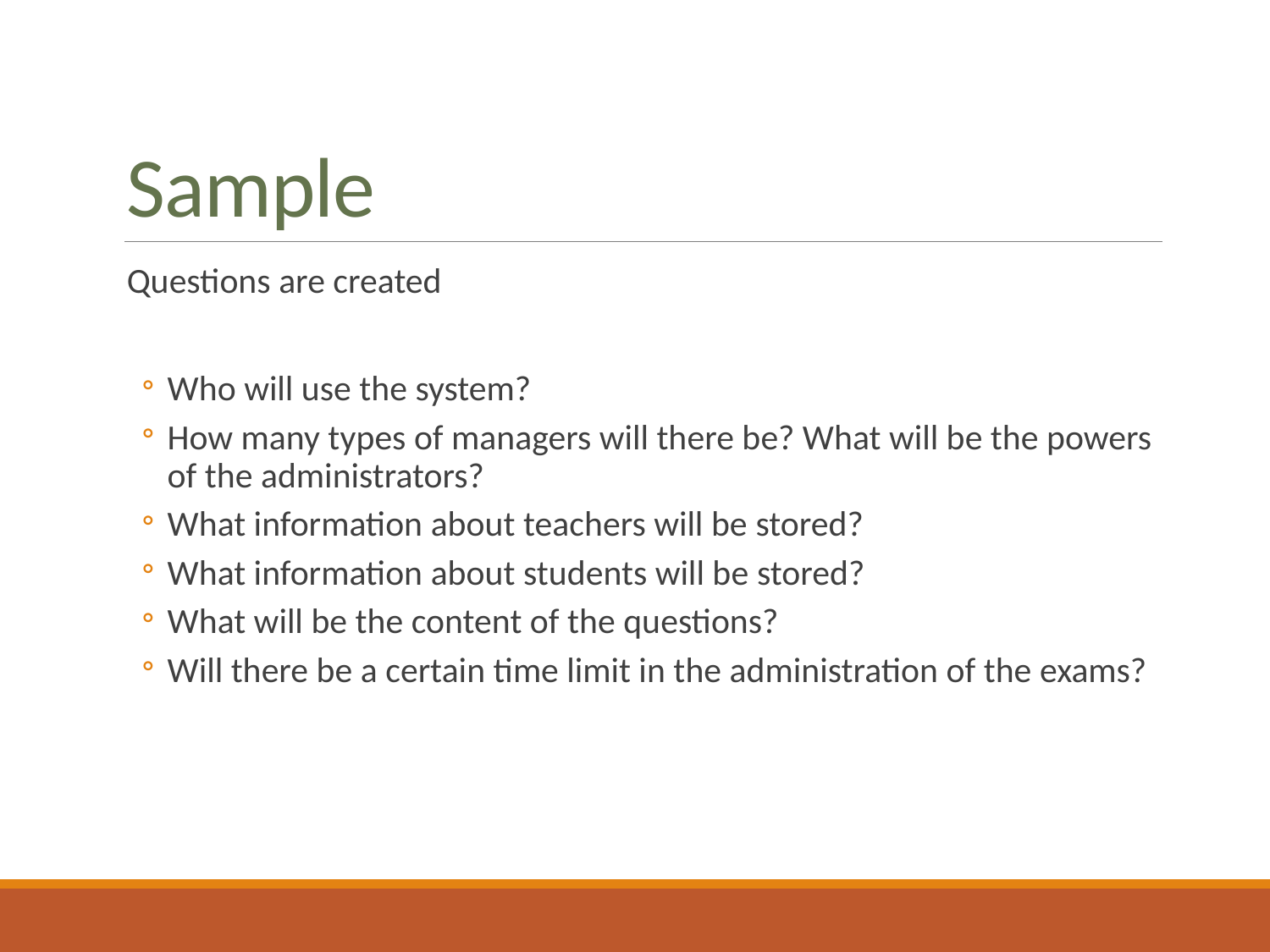

# Sample
Questions are created

Who will use the system?
How many types of managers will there be? What will be the powers of the administrators?
What information about teachers will be stored?
What information about students will be stored?
What will be the content of the questions?
Will there be a certain time limit in the administration of the exams?